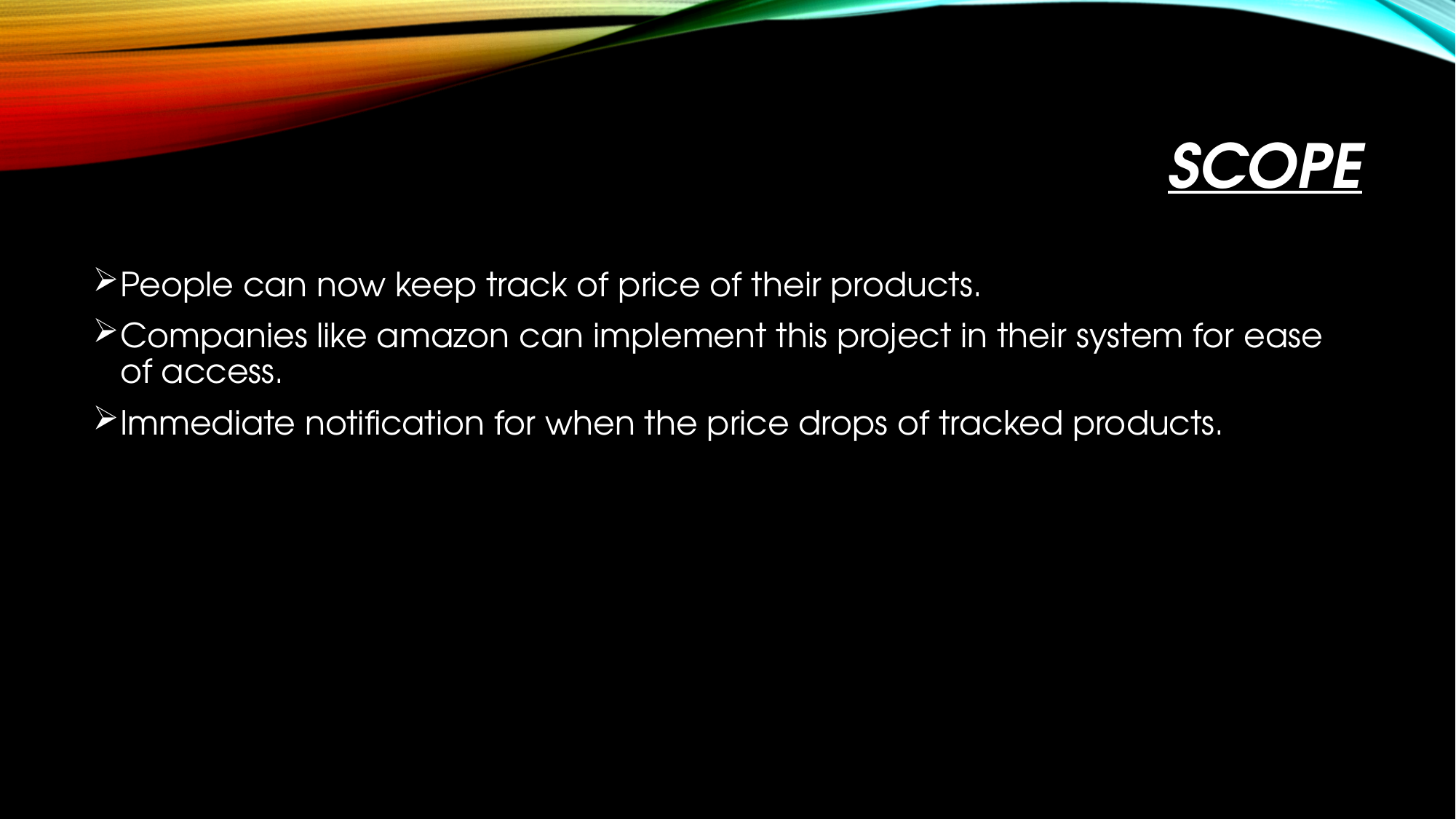

# scope
People can now keep track of price of their products.
Companies like amazon can implement this project in their system for ease of access.
Immediate notification for when the price drops of tracked products.